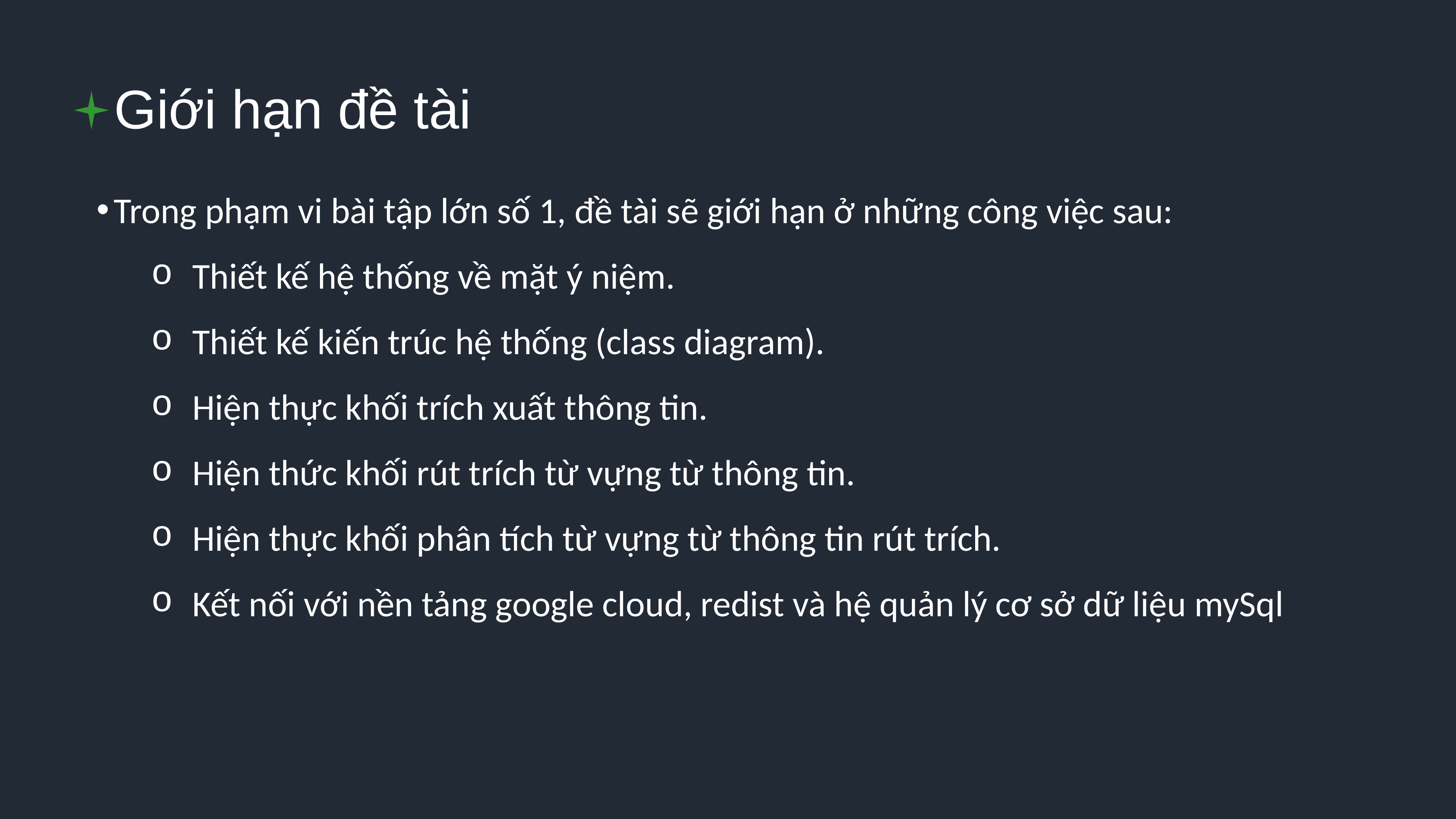

Giới hạn đề tài

Trong phạm vi bài tập lớn số 1, đề tài sẽ giới hạn ở những công việc sau:
Thiết kế hệ thống về mặt ý niệm.
Thiết kế kiến trúc hệ thống (class diagram).
Hiện thực khối trích xuất thông tin.
Hiện thức khối rút trích từ vựng từ thông tin.
Hiện thực khối phân tích từ vựng từ thông tin rút trích.
Kết nối với nền tảng google cloud, redist và hệ quản lý cơ sở dữ liệu mySql